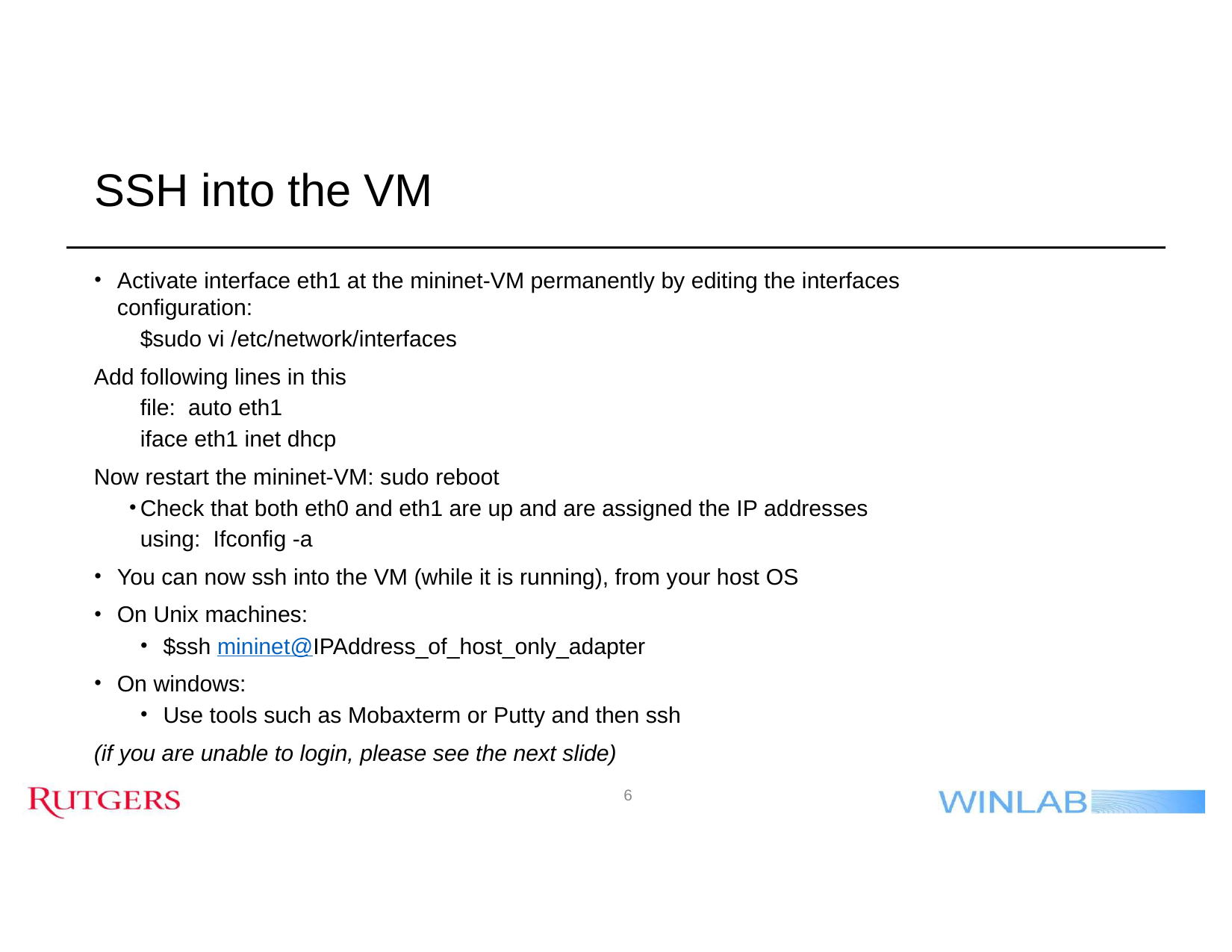

# SSH into the VM
Activate interface eth1 at the mininet-VM permanently by editing the interfaces configuration:
$sudo vi /etc/network/interfaces
Add following lines in this file:  auto eth1
iface eth1 inet dhcp
Now restart the mininet-VM: sudo reboot
Check that both eth0 and eth1 are up and are assigned the IP addresses using:  Ifconfig -a
You can now ssh into the VM (while it is running), from your host OS
On Unix machines:
$ssh mininet@IPAddress_of_host_only_adapter
On windows:
Use tools such as Mobaxterm or Putty and then ssh
(if you are unable to login, please see the next slide)
6